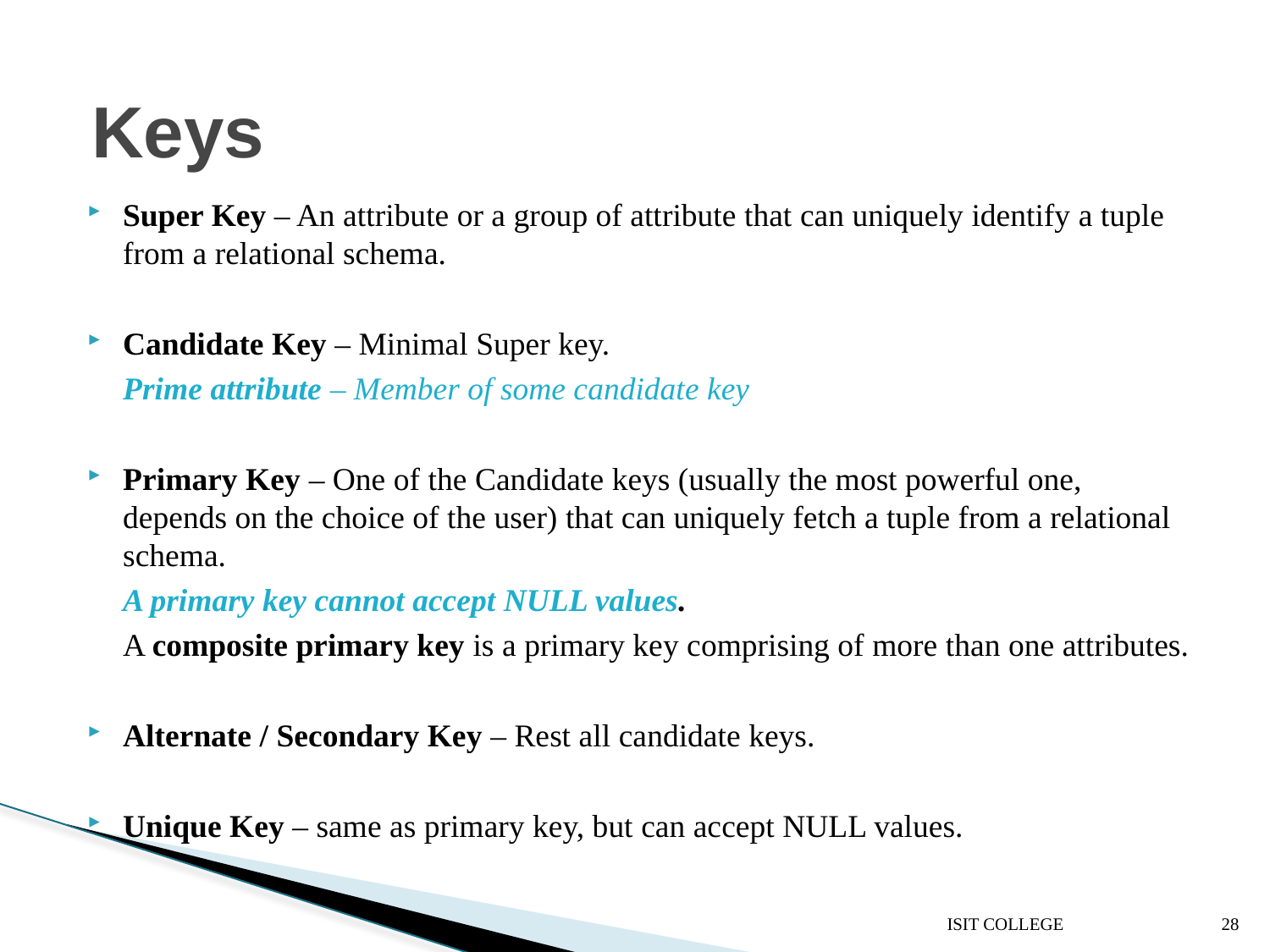

Keys
Super Key – An attribute or a group of attribute that can uniquely identify a tuple from a relational schema.

Candidate Key – Minimal Super key.
	Prime attribute – Member of some candidate key

Primary Key – One of the Candidate keys (usually the most powerful one, depends on the choice of the user) that can uniquely fetch a tuple from a relational schema.
	A primary key cannot accept NULL values.
	A composite primary key is a primary key comprising of more than one attributes.

Alternate / Secondary Key – Rest all candidate keys.

Unique Key – same as primary key, but can accept NULL values.

ISIT COLLEGE
28